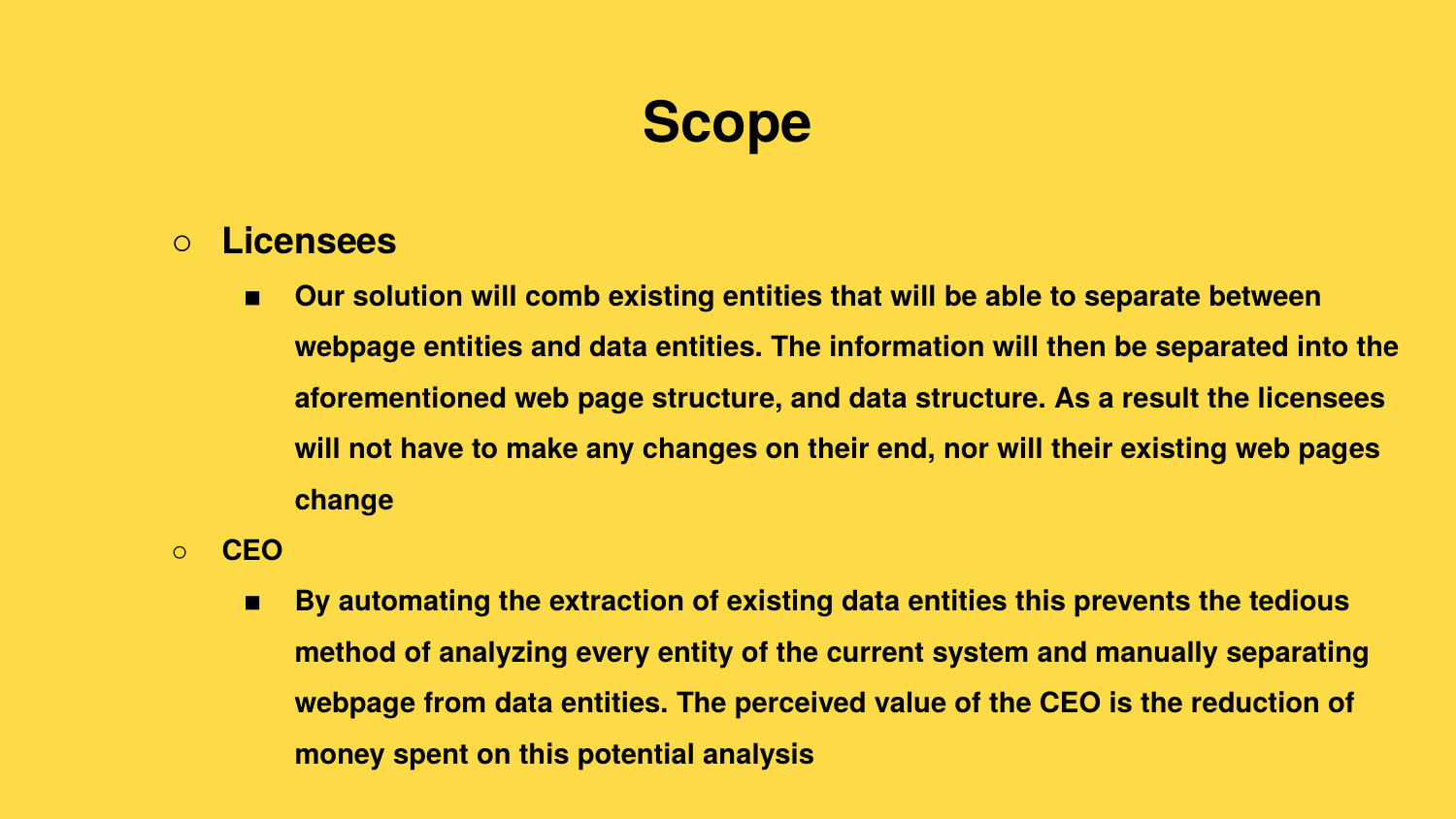

# Scope
Licensees
Our solution will comb existing entities that will be able to separate between webpage entities and data entities. The information will then be separated into the aforementioned web page structure, and data structure. As a result the licensees will not have to make any changes on their end, nor will their existing web pages change
CEO
By automating the extraction of existing data entities this prevents the tedious method of analyzing every entity of the current system and manually separating webpage from data entities. The perceived value of the CEO is the reduction of money spent on this potential analysis